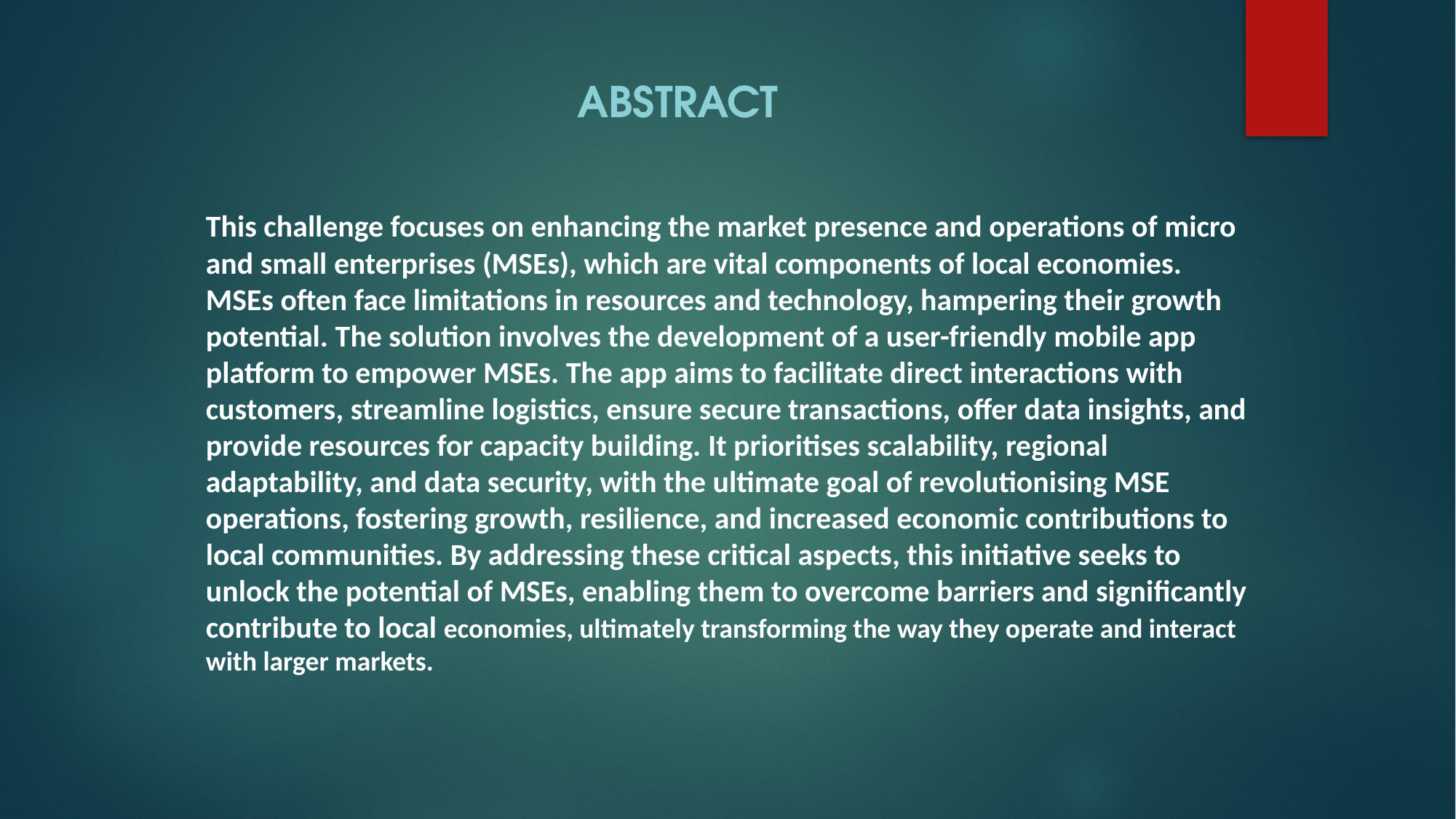

ABSTRACT
# This challenge focuses on enhancing the market presence and operations of micro and small enterprises (MSEs), which are vital components of local economies. MSEs often face limitations in resources and technology, hampering their growth potential. The solution involves the development of a user-friendly mobile app platform to empower MSEs. The app aims to facilitate direct interactions with customers, streamline logistics, ensure secure transactions, offer data insights, and provide resources for capacity building. It prioritises scalability, regional adaptability, and data security, with the ultimate goal of revolutionising MSE operations, fostering growth, resilience, and increased economic contributions to local communities. By addressing these critical aspects, this initiative seeks to unlock the potential of MSEs, enabling them to overcome barriers and significantly contribute to local economies, ultimately transforming the way they operate and interact with larger markets.